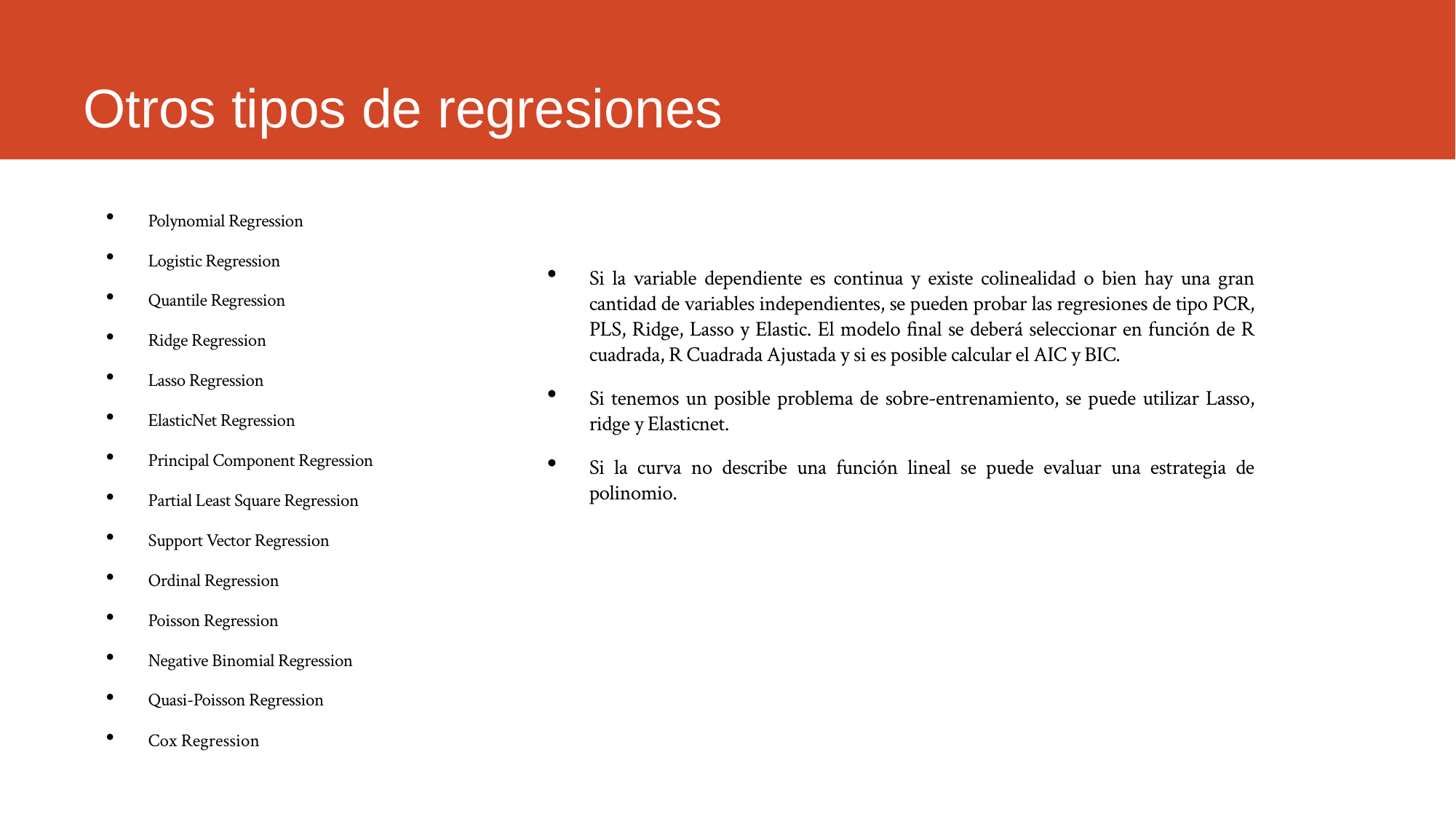

# Otros tipos de regresiones
Polynomial Regression
Logistic Regression
Quantile Regression
Ridge Regression
Lasso Regression
ElasticNet Regression
Principal Component Regression
Partial Least Square Regression
Support Vector Regression
Ordinal Regression
Poisson Regression
Negative Binomial Regression
Quasi-Poisson Regression
Cox Regression
Si la variable dependiente es continua y existe colinealidad o bien hay una gran cantidad de variables independientes, se pueden probar las regresiones de tipo PCR, PLS, Ridge, Lasso y Elastic. El modelo final se deberá seleccionar en función de R cuadrada, R Cuadrada Ajustada y si es posible calcular el AIC y BIC.
Si tenemos un posible problema de sobre-entrenamiento, se puede utilizar Lasso, ridge y Elasticnet.
Si la curva no describe una función lineal se puede evaluar una estrategia de polinomio.